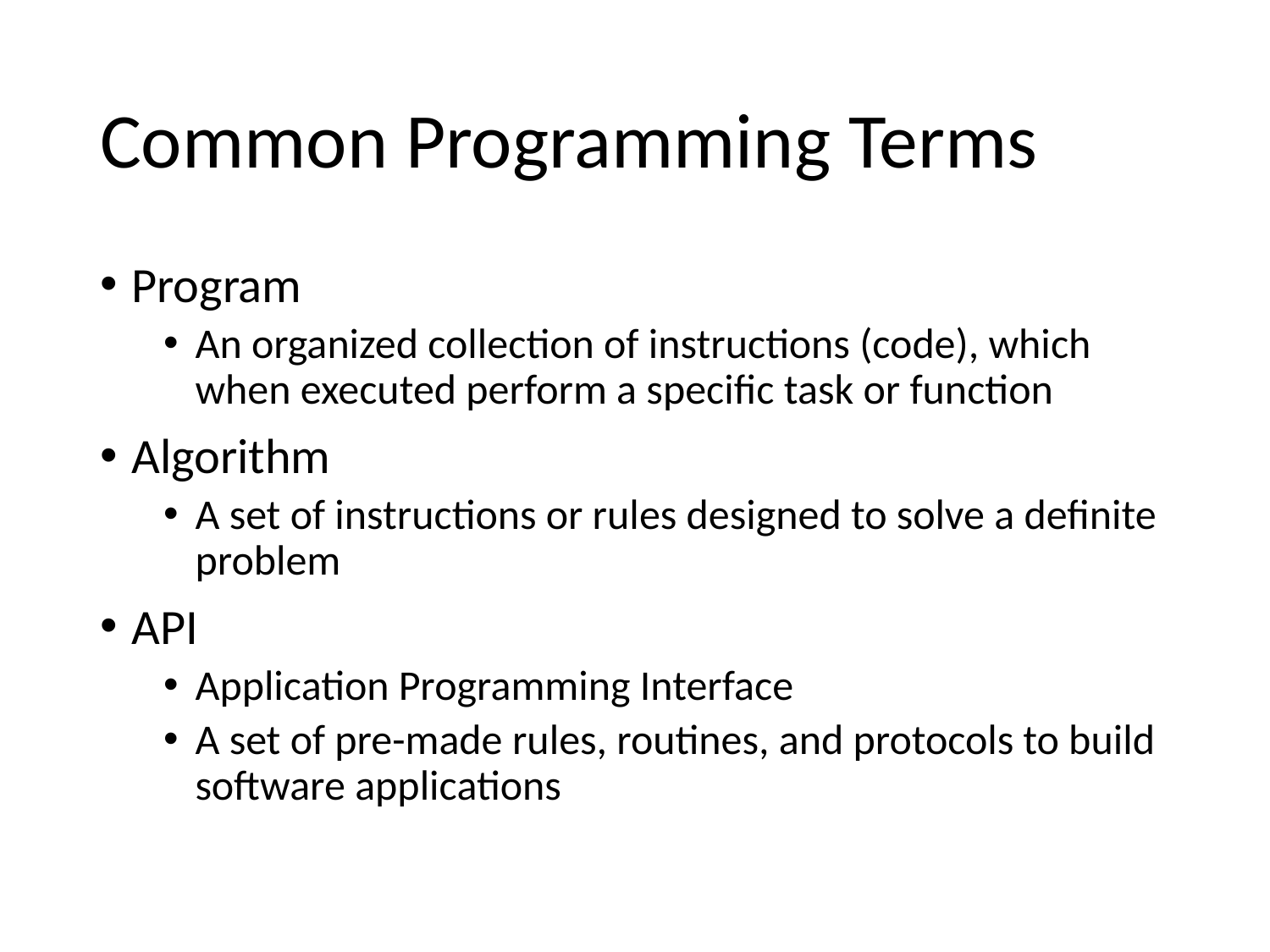

# Common Programming Terms
Program
An organized collection of instructions (code), which when executed perform a specific task or function
Algorithm
A set of instructions or rules designed to solve a definite problem
API
Application Programming Interface
A set of pre-made rules, routines, and protocols to build software applications